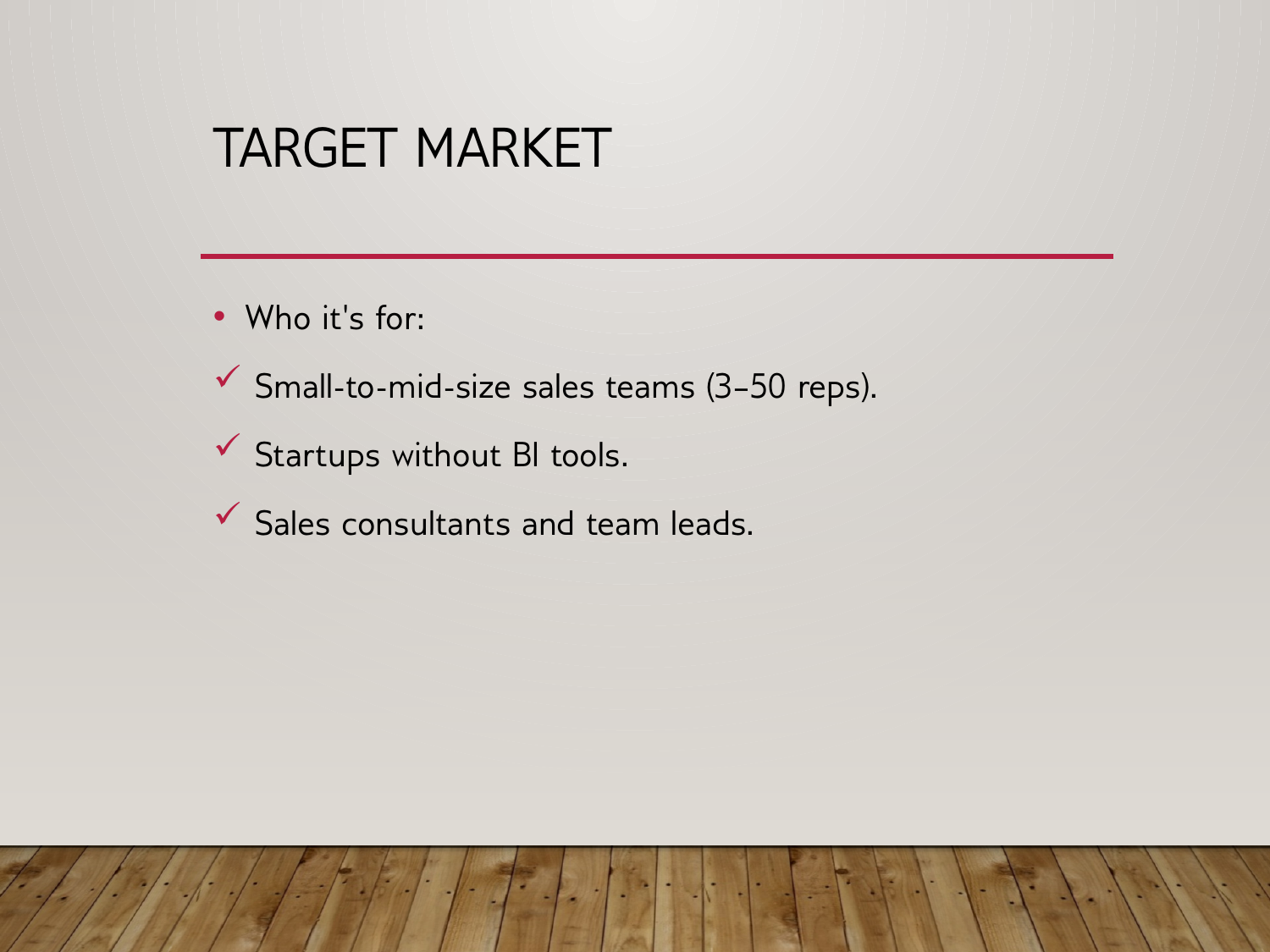

# Target Market
Who it's for:
 Small-to-mid-size sales teams (3–50 reps).
 Startups without BI tools.
 Sales consultants and team leads.